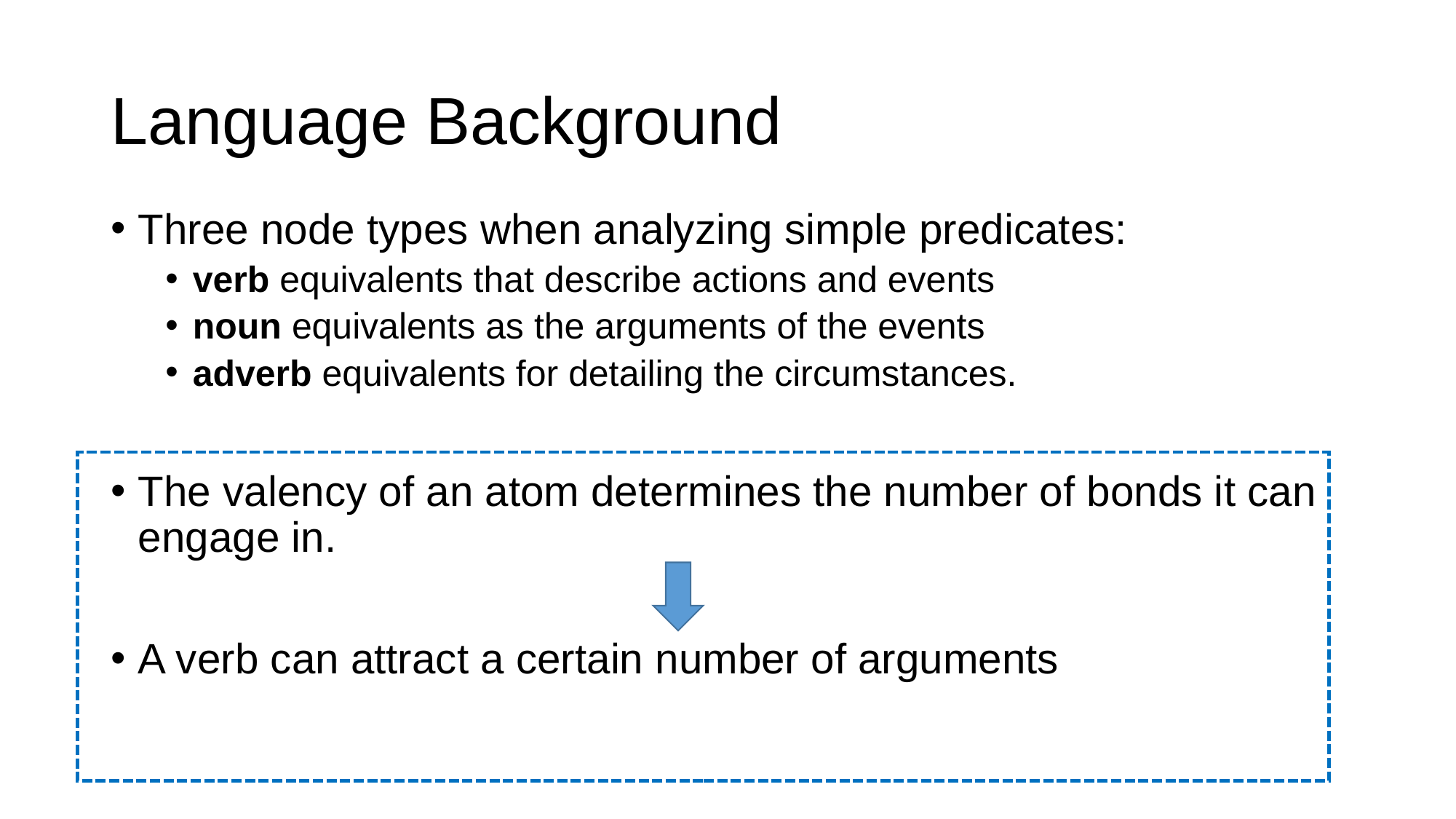

# Language Background
Three node types when analyzing simple predicates:
verb equivalents that describe actions and events
noun equivalents as the arguments of the events
adverb equivalents for detailing the circumstances.

The valency of an atom determines the number of bonds it can engage in.

A verb can attract a certain number of arguments